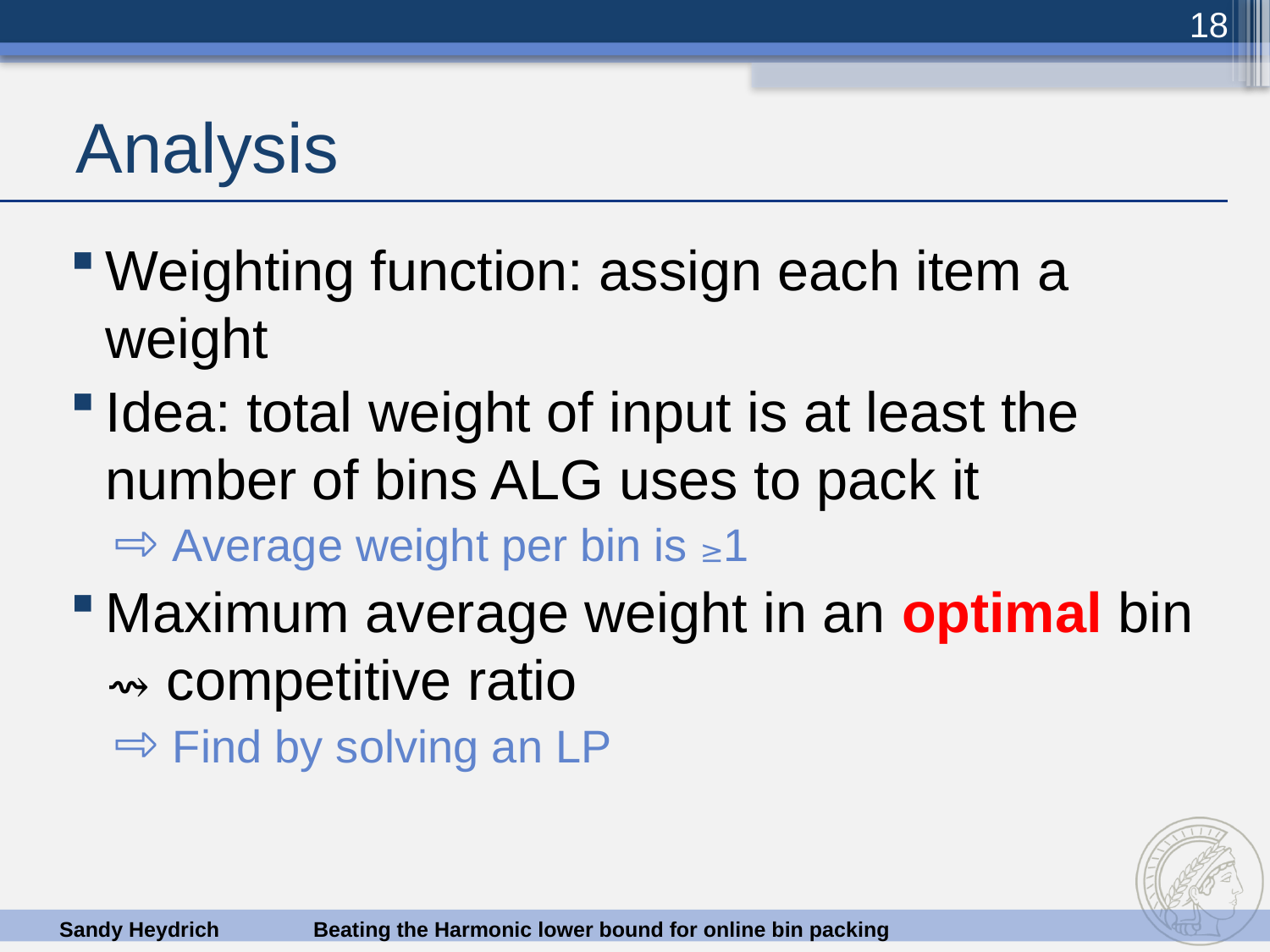

18
# Analysis
Weighting function: assign each item a weight
Idea: total weight of input is at least the number of bins ALG uses to pack it
 Average weight per bin is ≥1
Maximum average weight in an optimal bin ⇝ competitive ratio
 Find by solving an LP

Sandy Heydrich	Beating the Harmonic lower bound for online bin packing